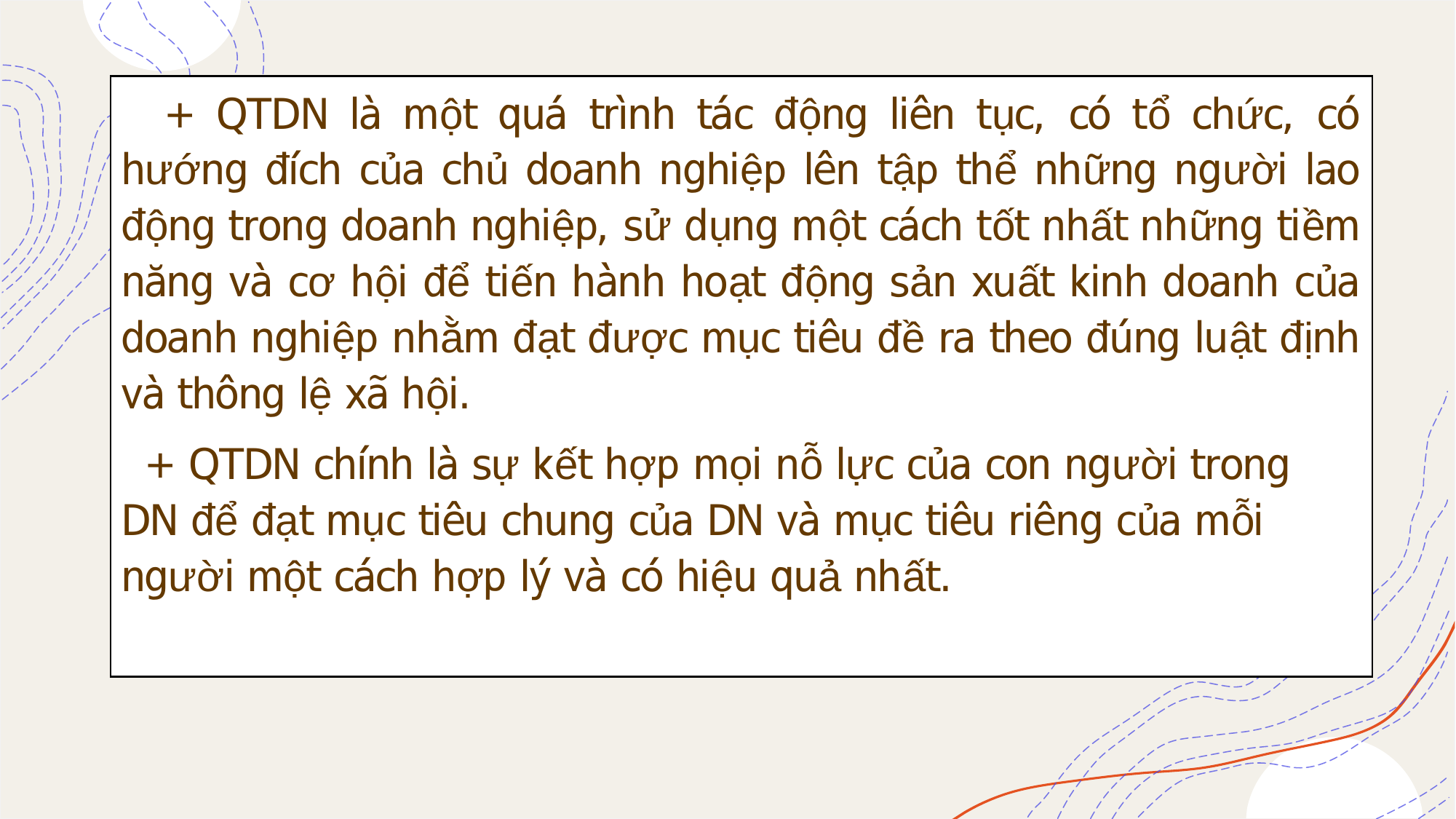

+ QTDN là một quá trình tác động liên tục, có tổ chức, có hướng đích của chủ doanh nghiệp lên tập thể những người lao động trong doanh nghiệp, sử dụng một cách tốt nhất những tiềm năng và cơ hội để tiến hành hoạt động sản xuất kinh doanh của doanh nghiệp nhằm đạt được mục tiêu đề ra theo đúng luật định và thông lệ xã hội.
  + QTDN chính là sự kết hợp mọi nỗ lực của con người trong DN để đạt mục tiêu chung của DN và mục tiêu riêng của mỗi người một cách hợp lý và có hiệu quả nhất.